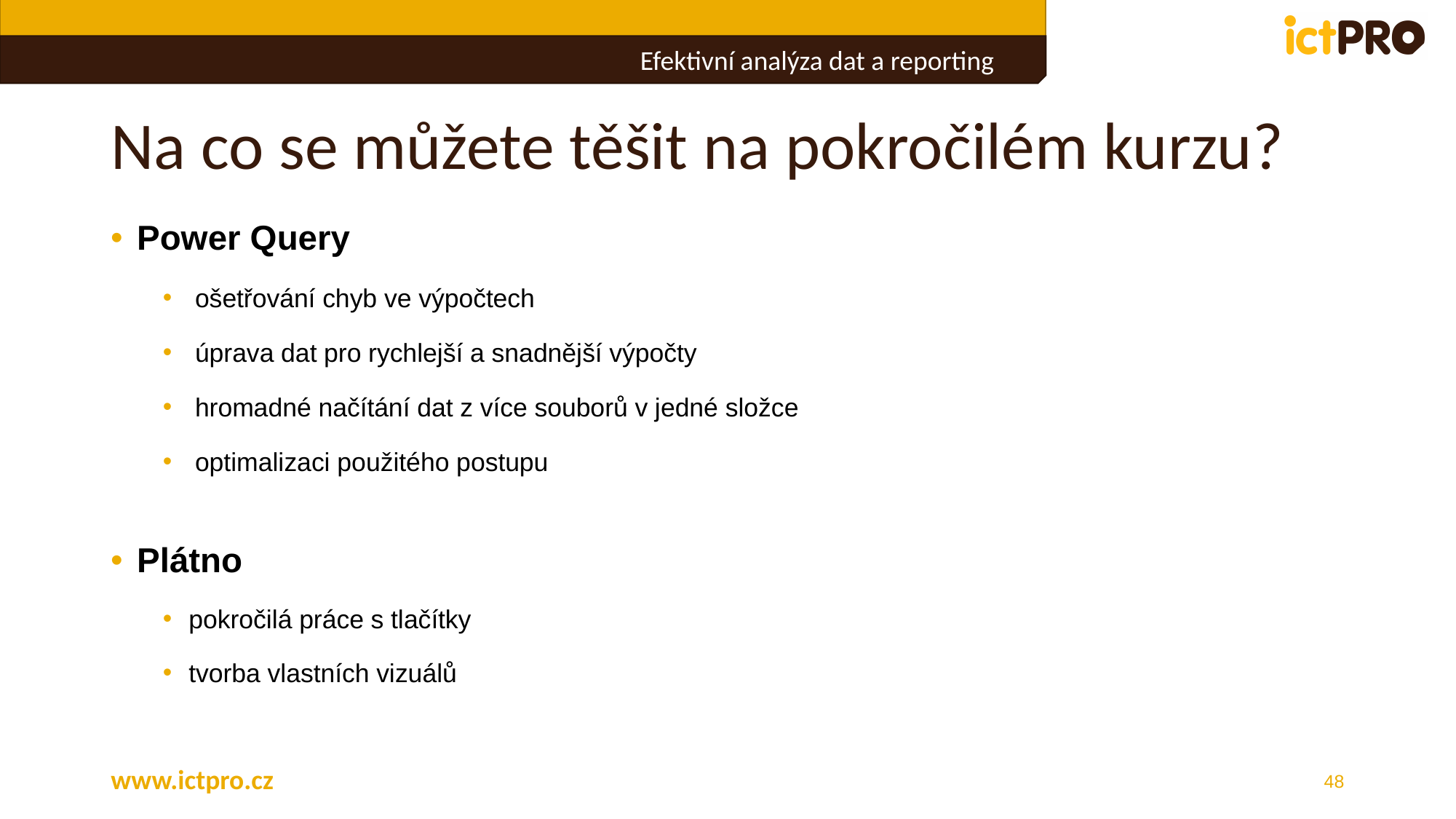

# Na co se můžete těšit na pokročilém kurzu?
Power Query
ošetřování chyb ve výpočtech
úprava dat pro rychlejší a snadnější výpočty
hromadné načítání dat z více souborů v jedné složce
optimalizaci použitého postupu

Plátno
pokročilá práce s tlačítky
tvorba vlastních vizuálů

www.ictpro.cz
48